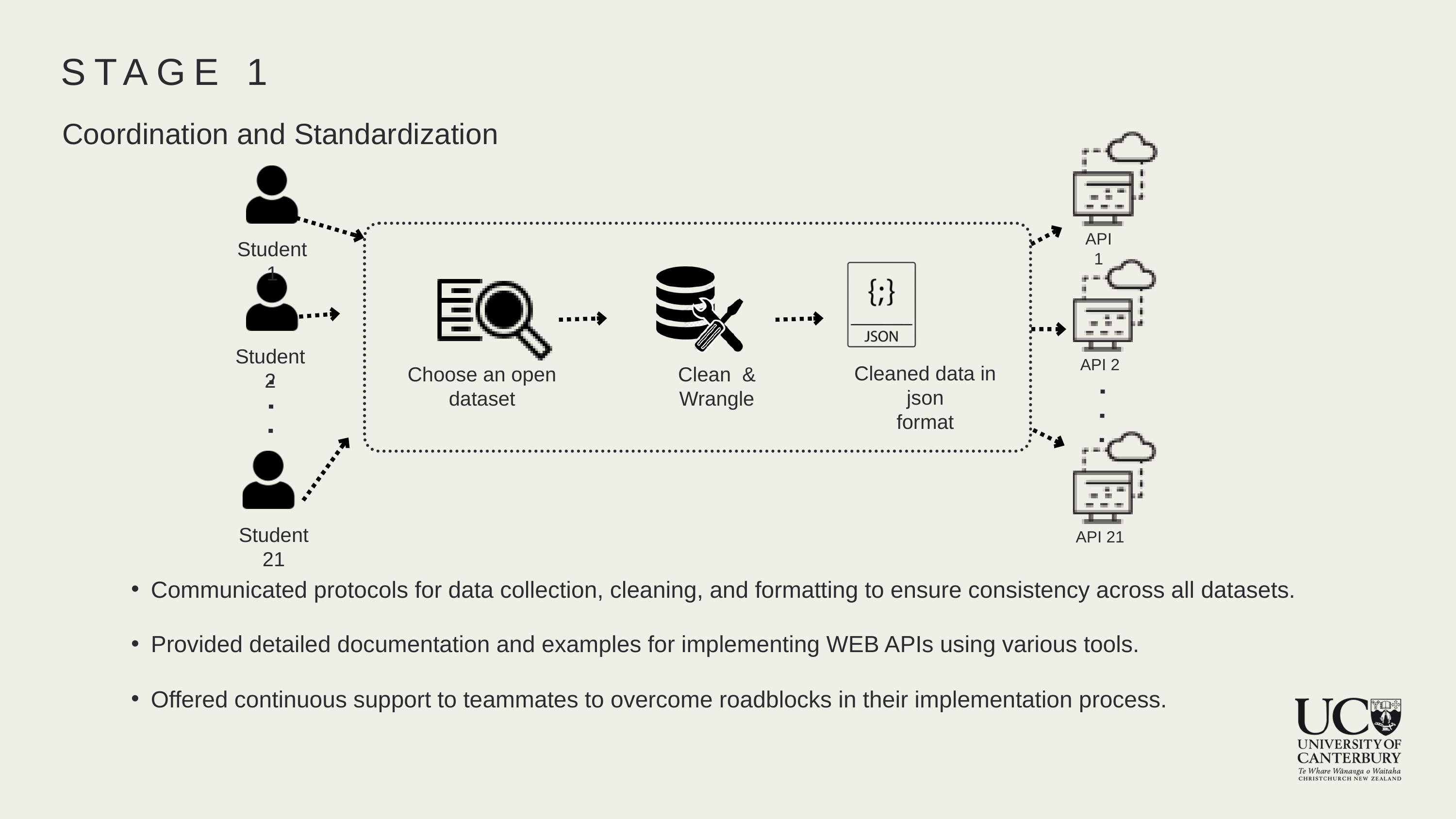

STAGE 1
Coordination and Standardization

API 1
Student 1

Student 2
API 2
Cleaned data in json
format
Choose an open dataset
Clean  & Wrangle
.
.
.

.
.
.

Student 21
API 21
Communicated protocols for data collection, cleaning, and formatting to ensure consistency across all datasets.
Provided detailed documentation and examples for implementing WEB APIs using various tools.
Offered continuous support to teammates to overcome roadblocks in their implementation process.